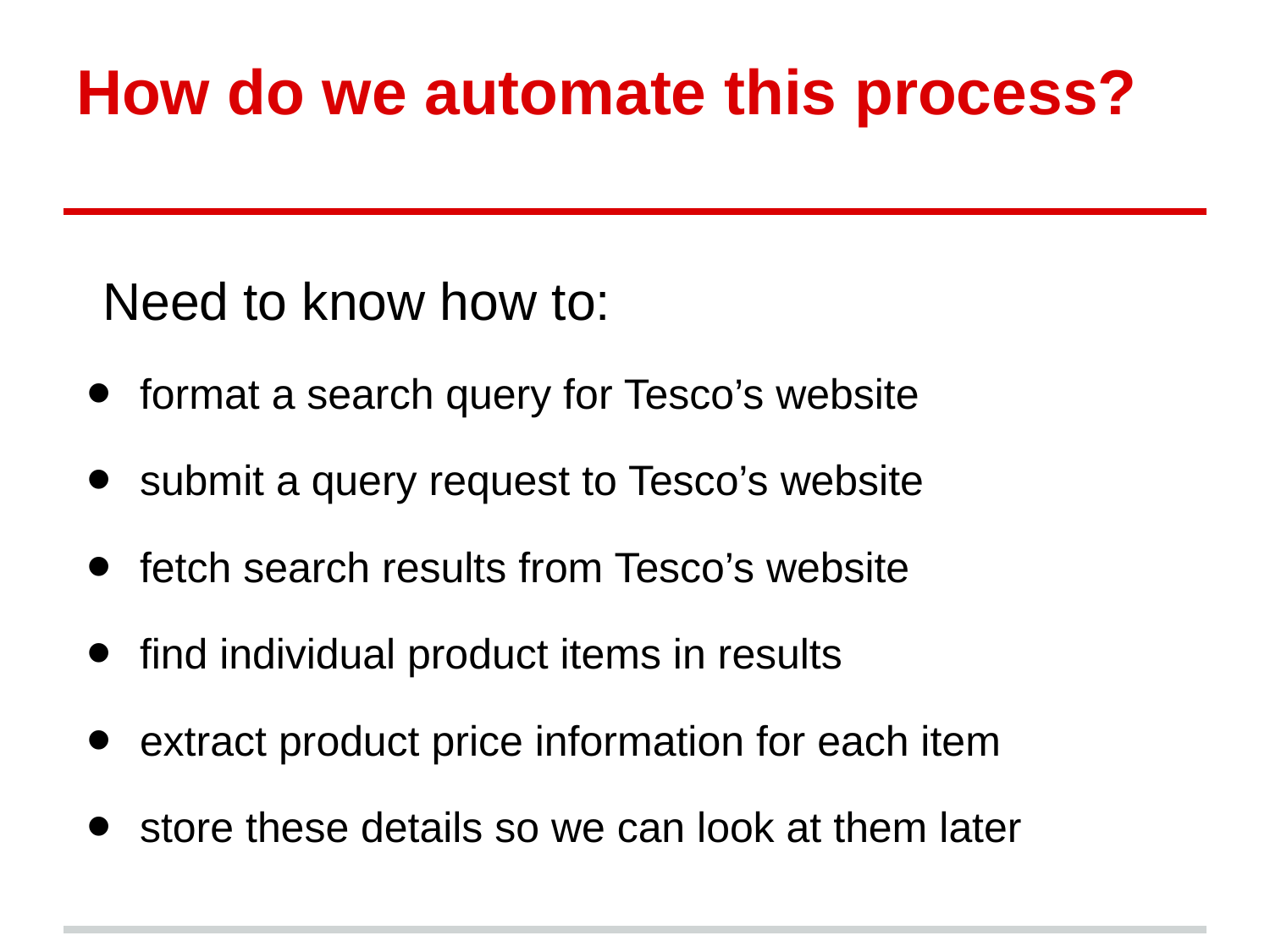

# How do we automate this process?
Need to know how to:
format a search query for Tesco’s website
submit a query request to Tesco’s website
fetch search results from Tesco’s website
find individual product items in results
extract product price information for each item
store these details so we can look at them later